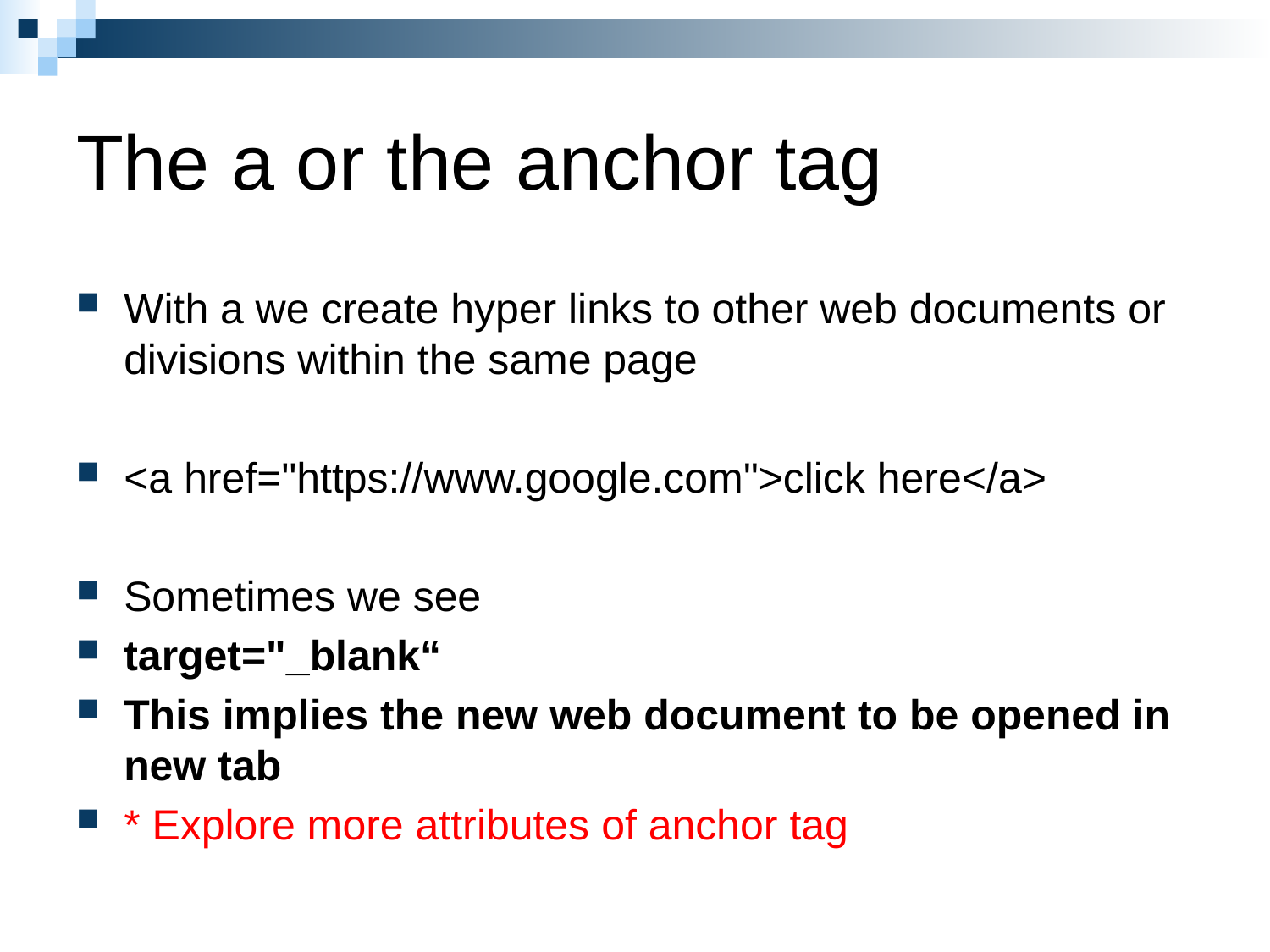

# The a or the anchor tag
With a we create hyper links to other web documents or divisions within the same page

<a href="https://www.google.com">click here</a>

Sometimes we see
target="_blank“
This implies the new web document to be opened in new tab
* Explore more attributes of anchor tag